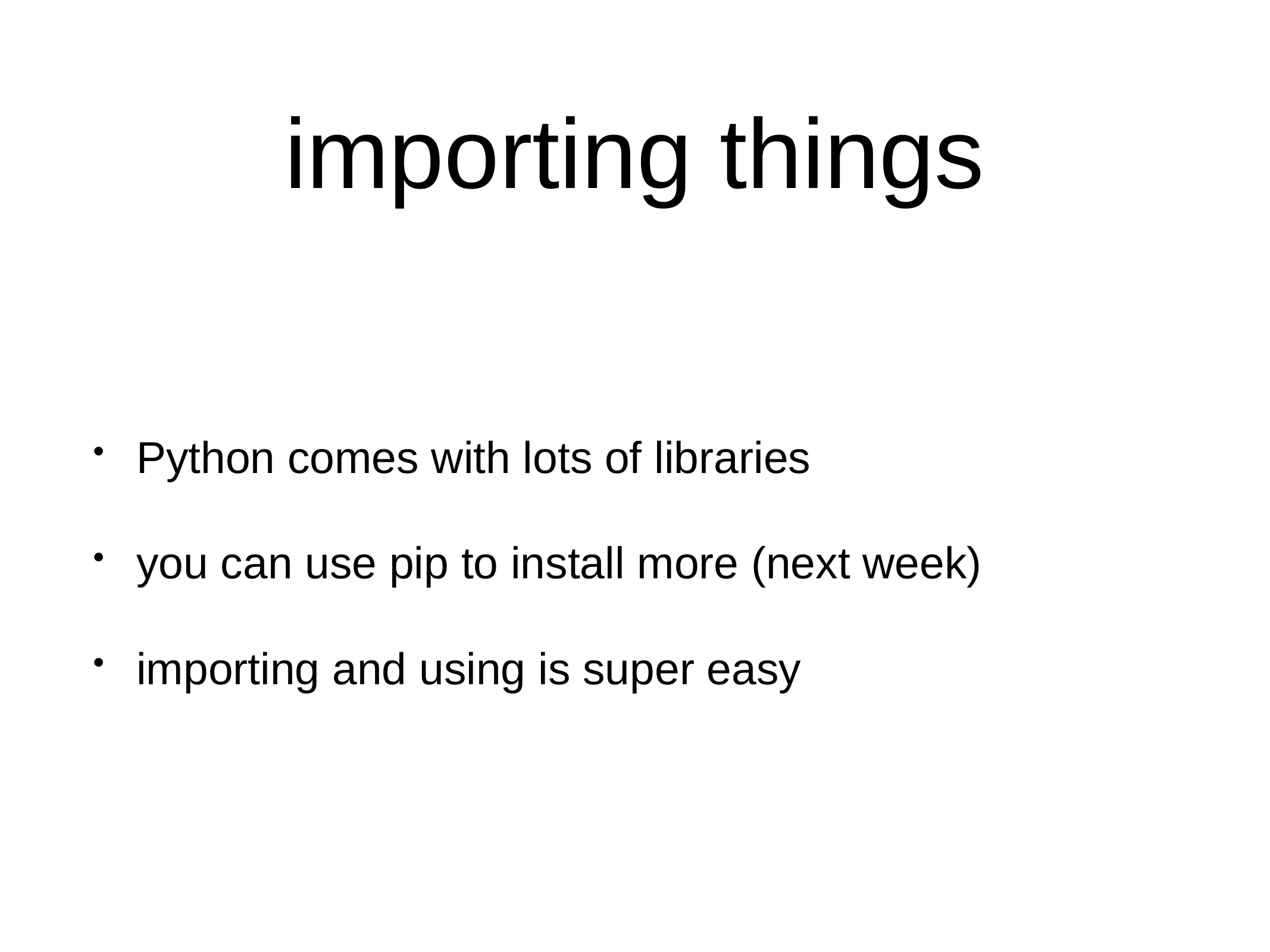

# importing things
Python comes with lots of libraries
you can use pip to install more (next week)
importing and using is super easy